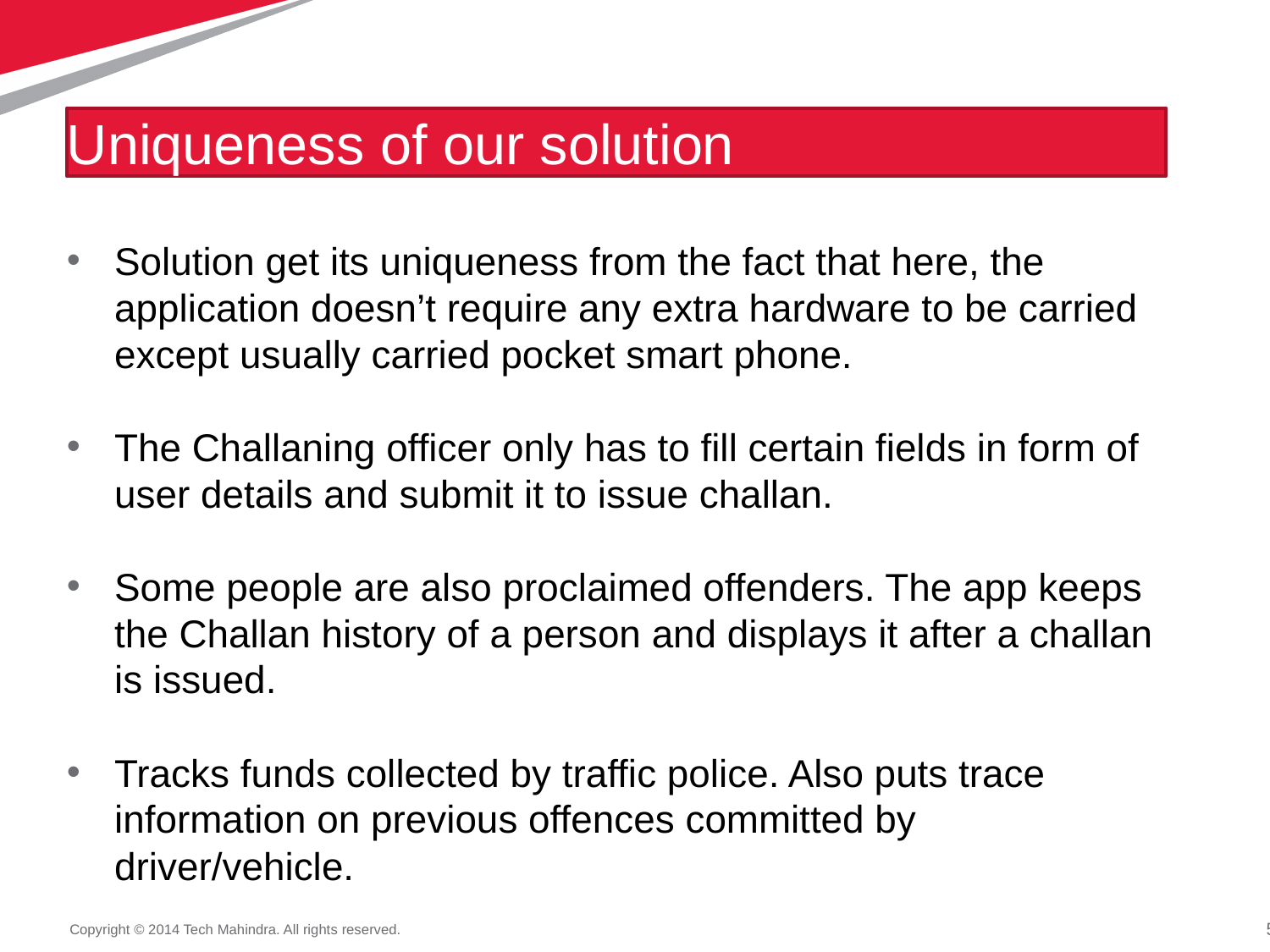

Uniqueness of our solution
Solution get its uniqueness from the fact that here, the application doesn’t require any extra hardware to be carried except usually carried pocket smart phone.

The Challaning officer only has to fill certain fields in form of user details and submit it to issue challan.

Some people are also proclaimed offenders. The app keeps the Challan history of a person and displays it after a challan is issued.

Tracks funds collected by traffic police. Also puts trace information on previous offences committed by driver/vehicle.